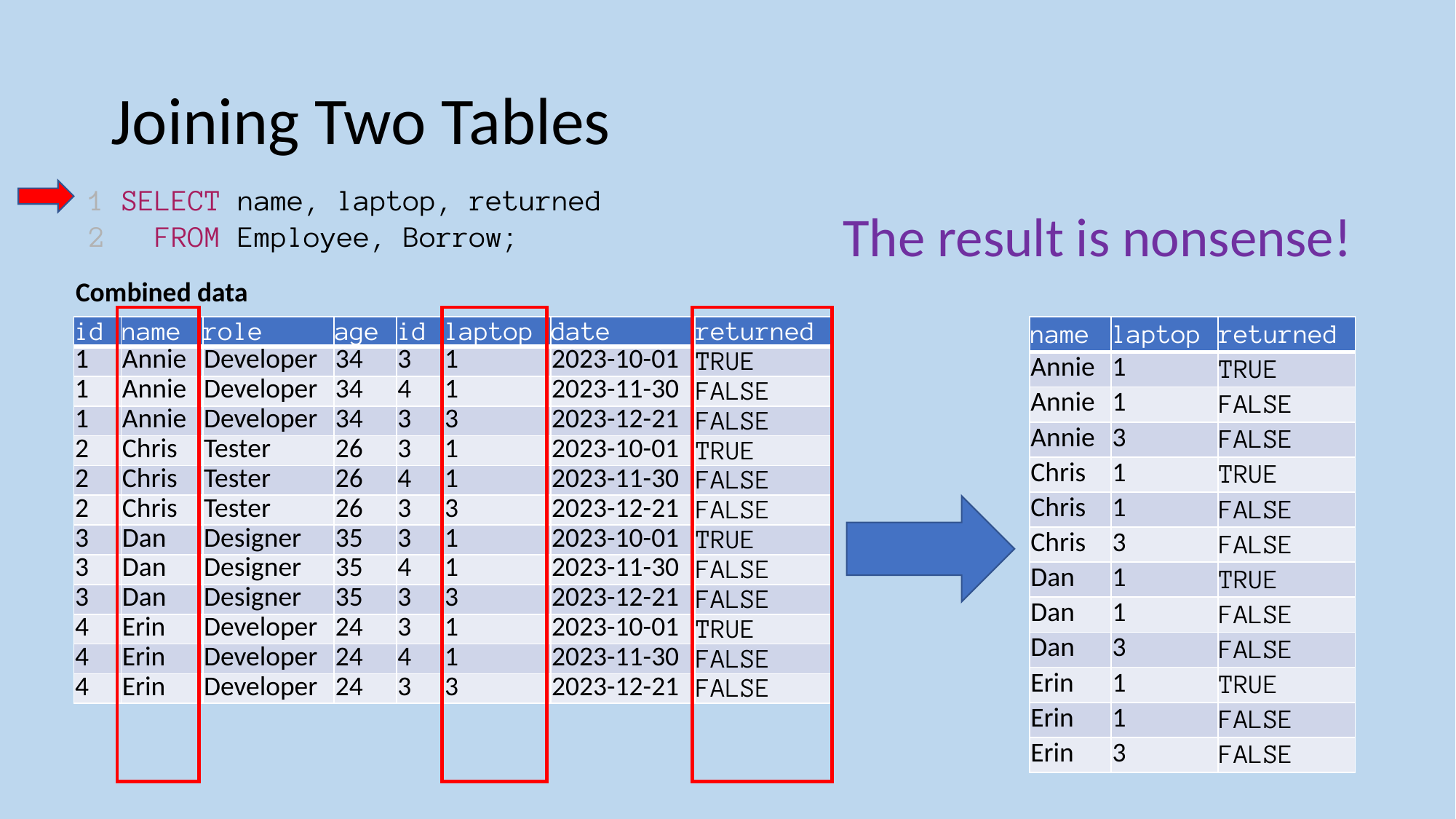

# Joining Two Tables
1 SELECT name, laptop, returned
2   FROM Employee, Borrow;

The result is nonsense!
Combined data

| id | name | role | age | id | laptop | date | returned |
| --- | --- | --- | --- | --- | --- | --- | --- |
| 1 | Annie | Developer | 34 | 3 | 1 | 2023-10-01 | TRUE |
| 1 | Annie | Developer | 34 | 4 | 1 | 2023-11-30 | FALSE |
| 1 | Annie | Developer | 34 | 3 | 3 | 2023-12-21 | FALSE |
| 2 | Chris | Tester | 26 | 3 | 1 | 2023-10-01 | TRUE |
| 2 | Chris | Tester | 26 | 4 | 1 | 2023-11-30 | FALSE |
| 2 | Chris | Tester | 26 | 3 | 3 | 2023-12-21 | FALSE |
| 3 | Dan | Designer | 35 | 3 | 1 | 2023-10-01 | TRUE |
| 3 | Dan | Designer | 35 | 4 | 1 | 2023-11-30 | FALSE |
| 3 | Dan | Designer | 35 | 3 | 3 | 2023-12-21 | FALSE |
| 4 | Erin | Developer | 24 | 3 | 1 | 2023-10-01 | TRUE |
| 4 | Erin | Developer | 24 | 4 | 1 | 2023-11-30 | FALSE |
| 4 | Erin | Developer | 24 | 3 | 3 | 2023-12-21 | FALSE |
| name | laptop | returned |
| --- | --- | --- |
| Annie | 1 | TRUE |
| Annie | 1 | FALSE |
| Annie | 3 | FALSE |
| Chris | 1 | TRUE |
| Chris | 1 | FALSE |
| Chris | 3 | FALSE |
| Dan | 1 | TRUE |
| Dan | 1 | FALSE |
| Dan | 3 | FALSE |
| Erin | 1 | TRUE |
| Erin | 1 | FALSE |
| Erin | 3 | FALSE |